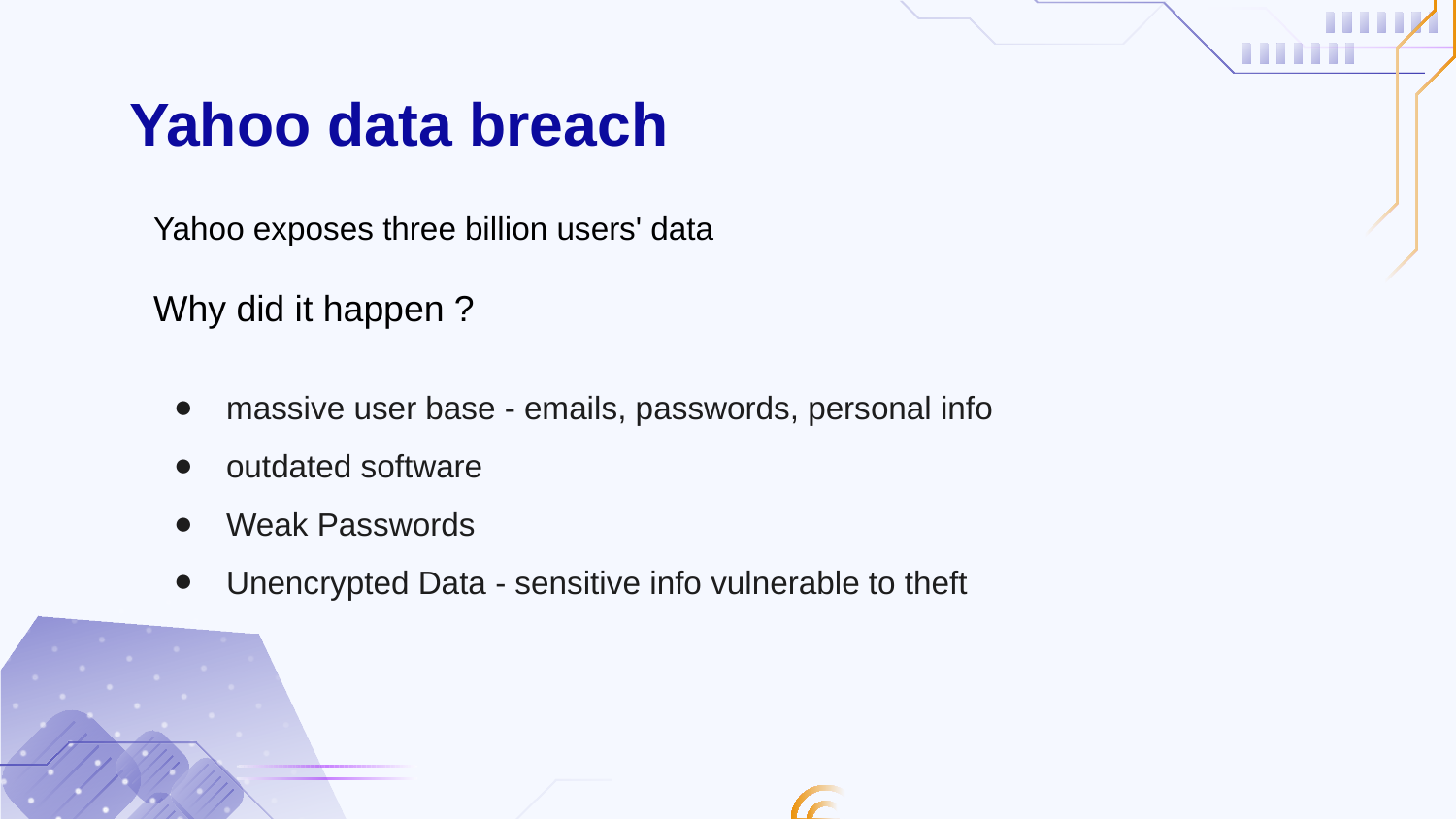

# Yahoo data breach
Yahoo exposes three billion users' data

Why did it happen ?

massive user base - emails, passwords, personal info
outdated software
Weak Passwords
Unencrypted Data - sensitive info vulnerable to theft